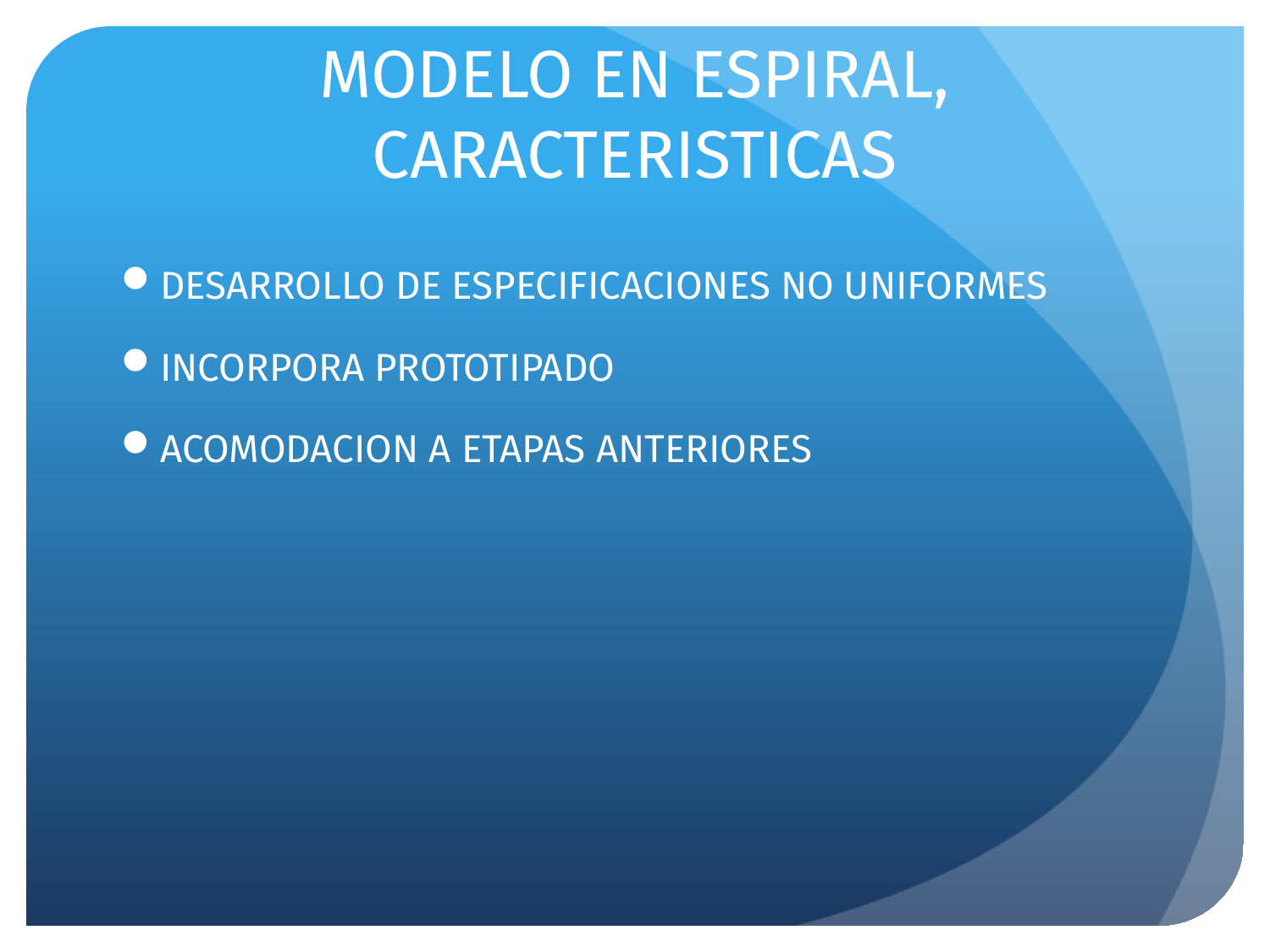

# MODELO EN ESPIRAL, CARACTERISTICAS
DESARROLLO DE ESPECIFICACIONES NO UNIFORMES
INCORPORA PROTOTIPADO
ACOMODACION A ETAPAS ANTERIORES